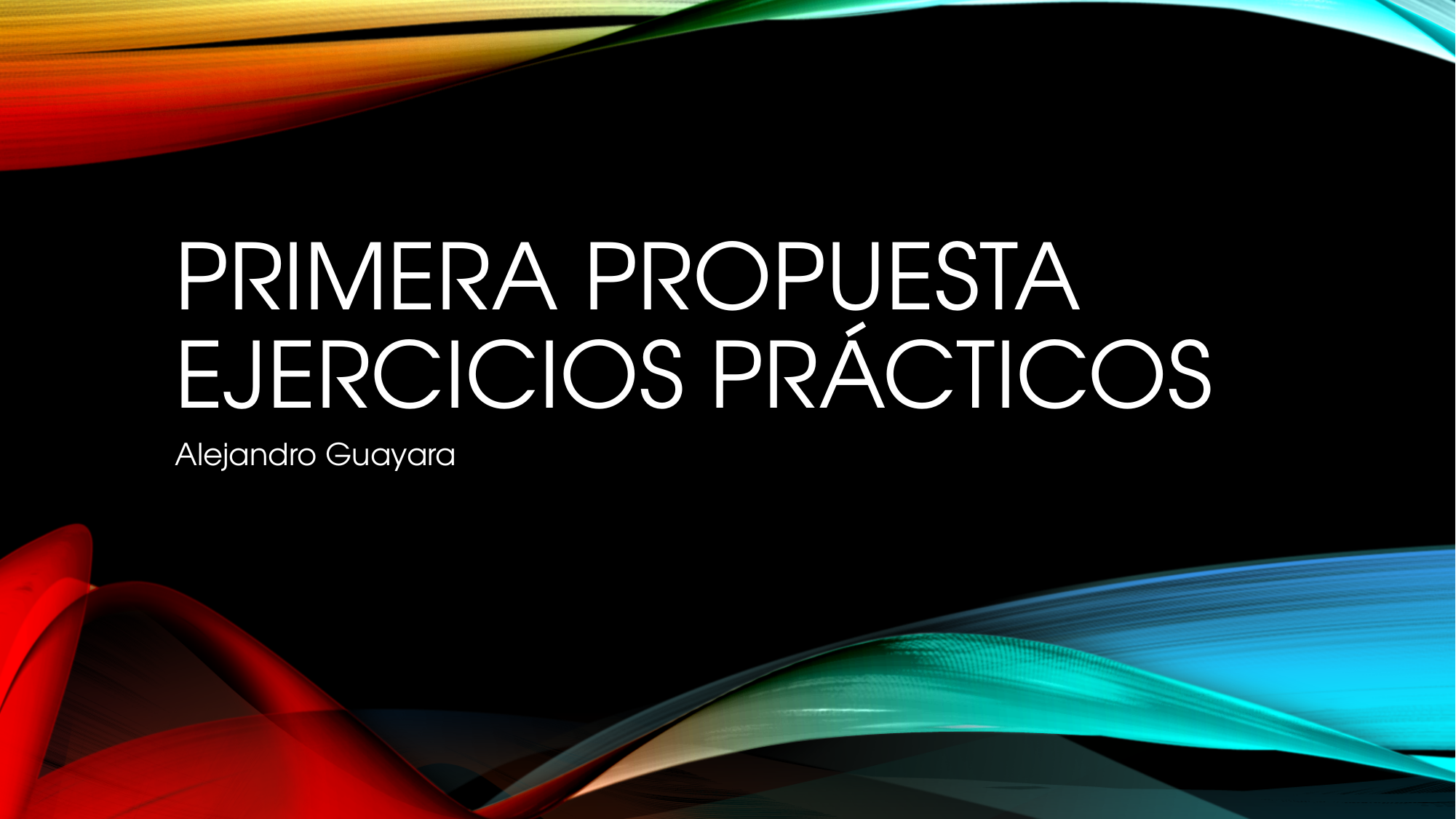

# Primera Propuesta ejercicios prácticos
Alejandro Guayara